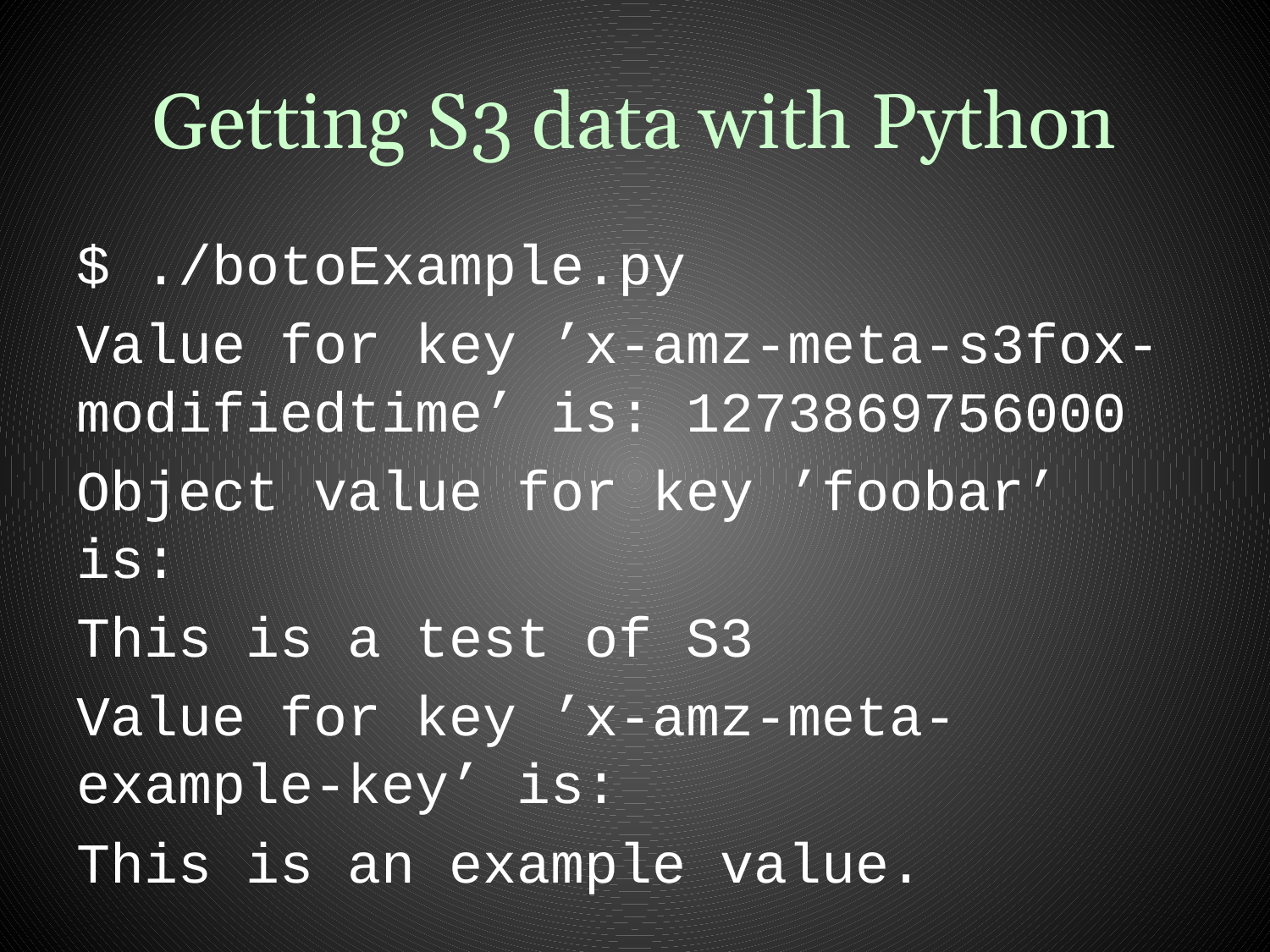

# Getting S3 data with Python
$ ./botoExample.py
Value for key ’x-amz-meta-s3fox-modifiedtime’ is: 1273869756000
Object value for key ’foobar’ is:
This is a test of S3
Value for key ’x-amz-meta-example-key’ is:
This is an example value.